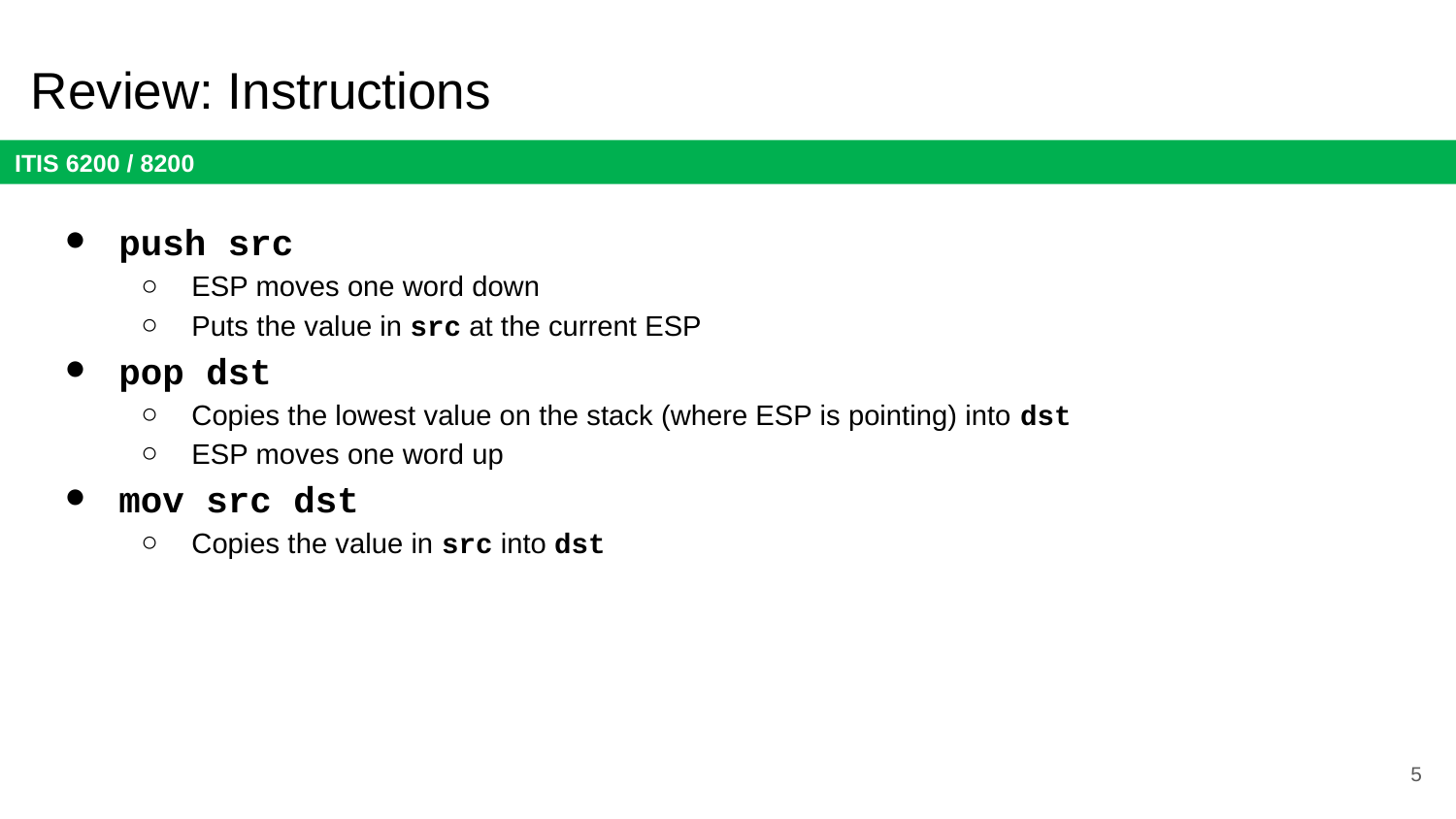

# Review: Instructions
push src
ESP moves one word down
Puts the value in src at the current ESP
pop dst
Copies the lowest value on the stack (where ESP is pointing) into dst
ESP moves one word up
mov src dst
Copies the value in src into dst
5